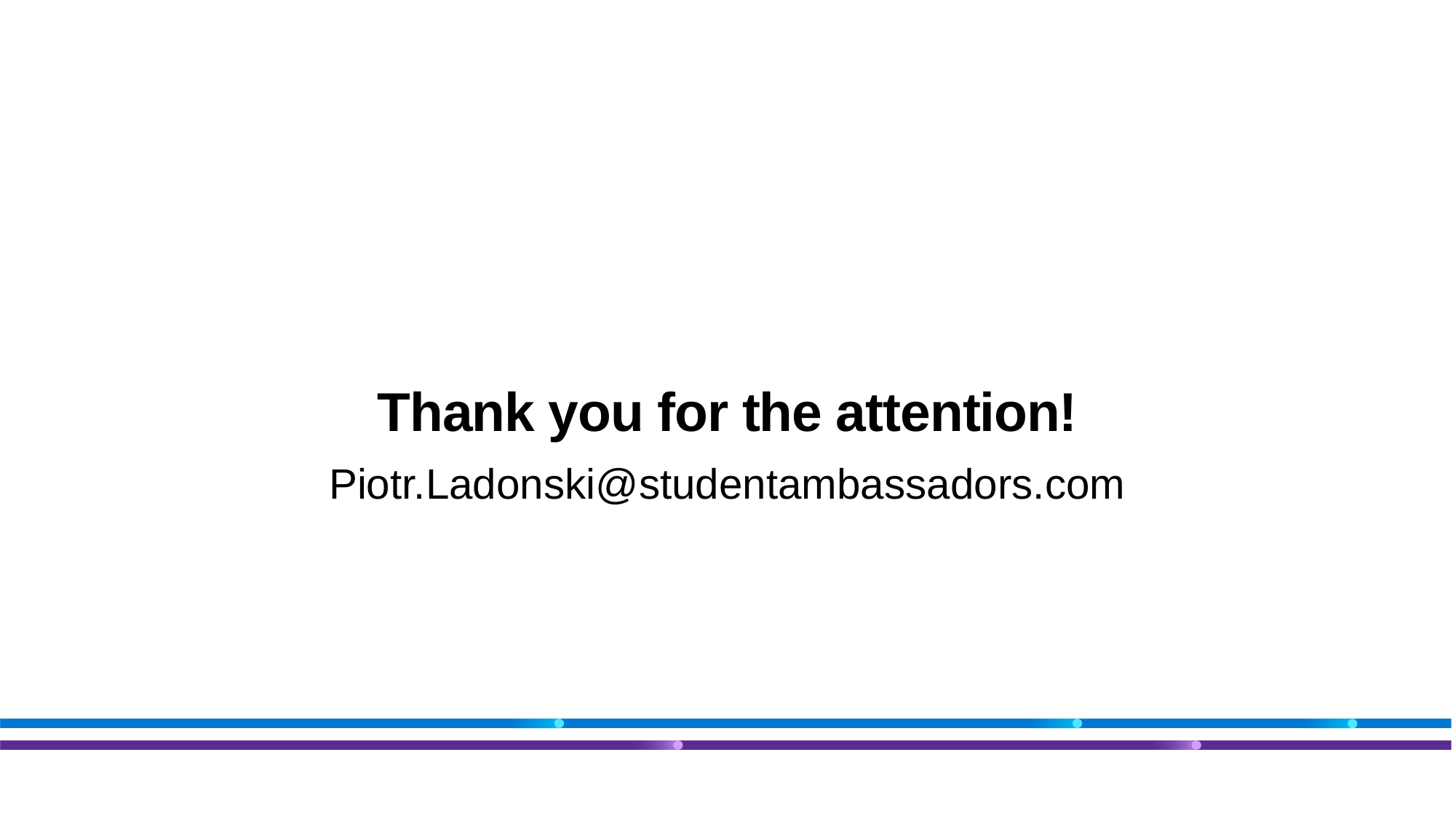

# Thank you for the attention!
Piotr.Ladonski@studentambassadors.com